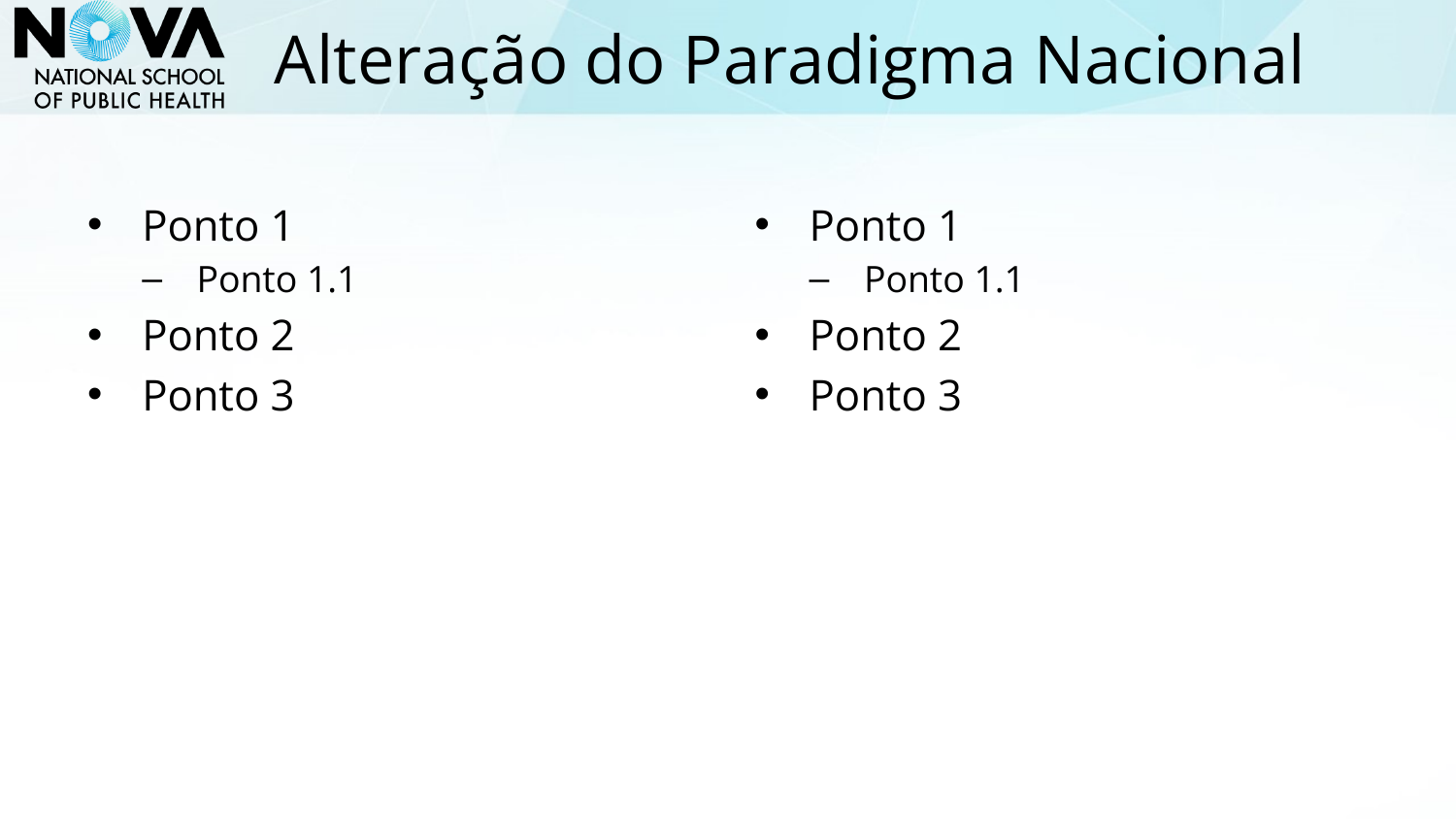

# Alteração do Paradigma Nacional
Ponto 1
Ponto 1.1
Ponto 2
Ponto 3
Ponto 1
Ponto 1.1
Ponto 2
Ponto 3